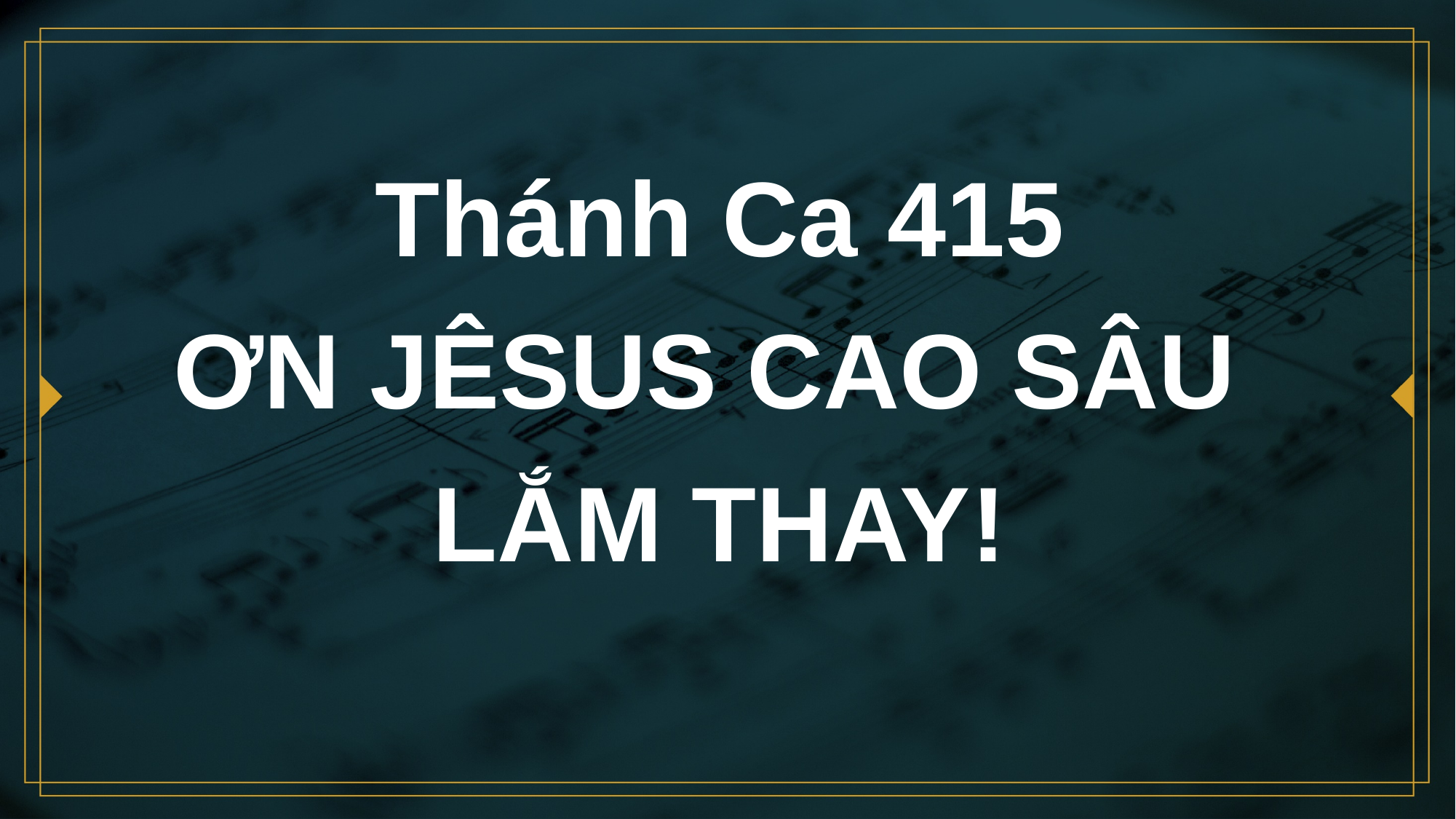

# Thánh Ca 415 ƠN JÊSUS CAO SÂU LẮM THAY!